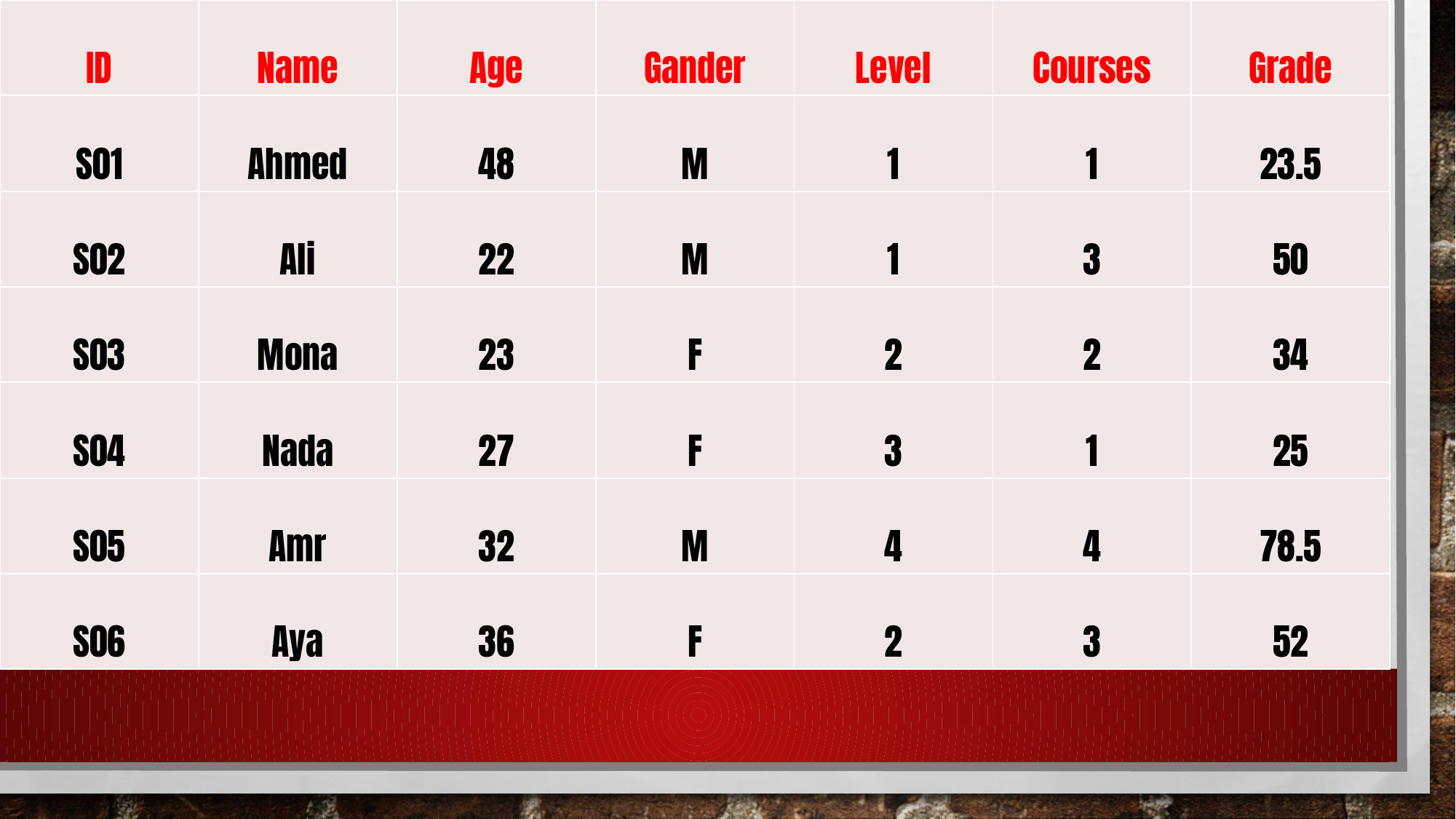

| ID | Name | Age | Gander | Level | Courses | Grade |
| --- | --- | --- | --- | --- | --- | --- |
| S01 | Ahmed | 48 | M | 1 | 1 | 23.5 |
| S02 | Ali | 22 | M | 1 | 3 | 50 |
| S03 | Mona | 23 | F | 2 | 2 | 34 |
| S04 | Nada | 27 | F | 3 | 1 | 25 |
| S05 | Amr | 32 | M | 4 | 4 | 78.5 |
| S06 | Aya | 36 | F | 2 | 3 | 52 |